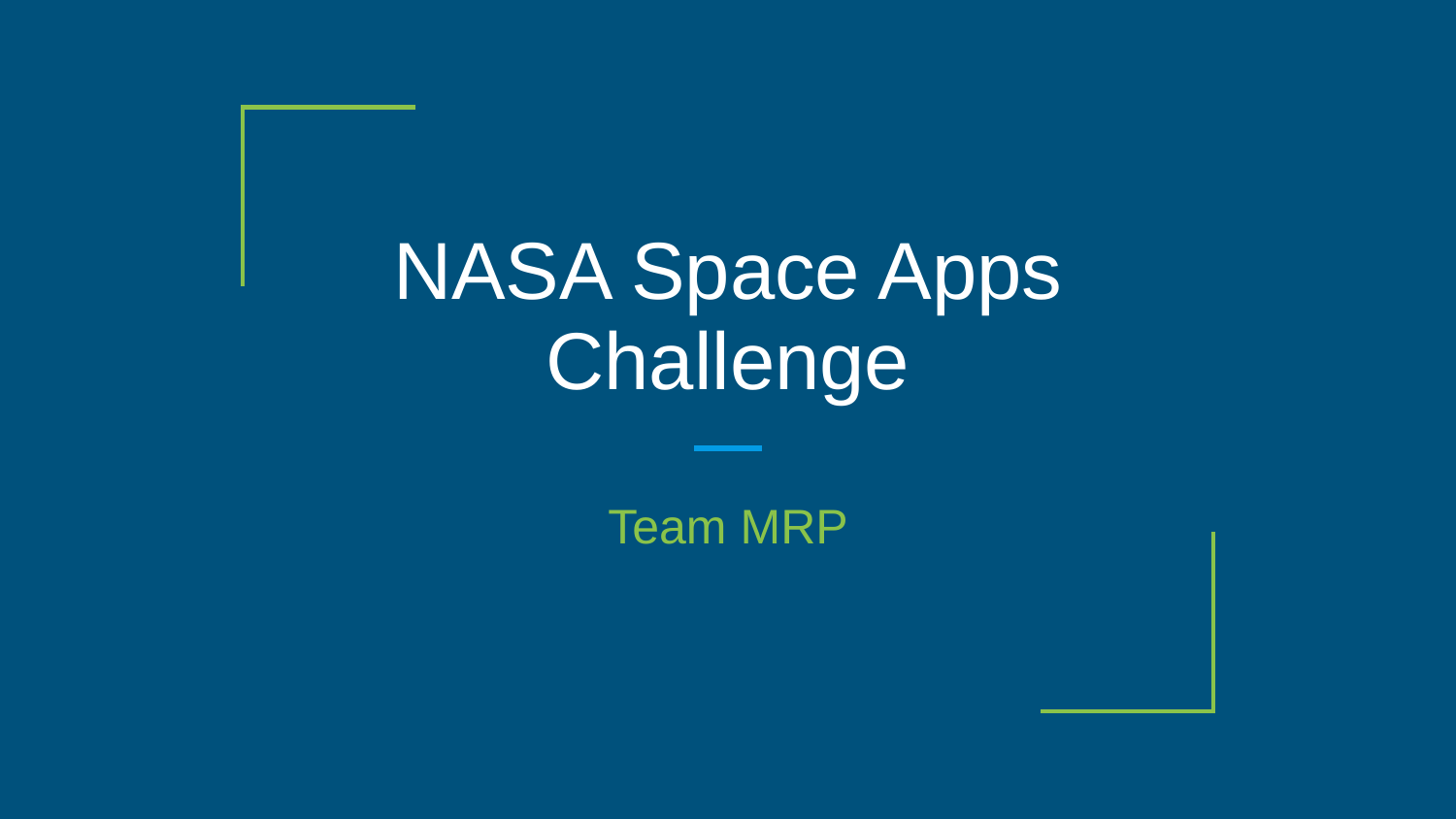

# NASA Space Apps Challenge
Team MRP